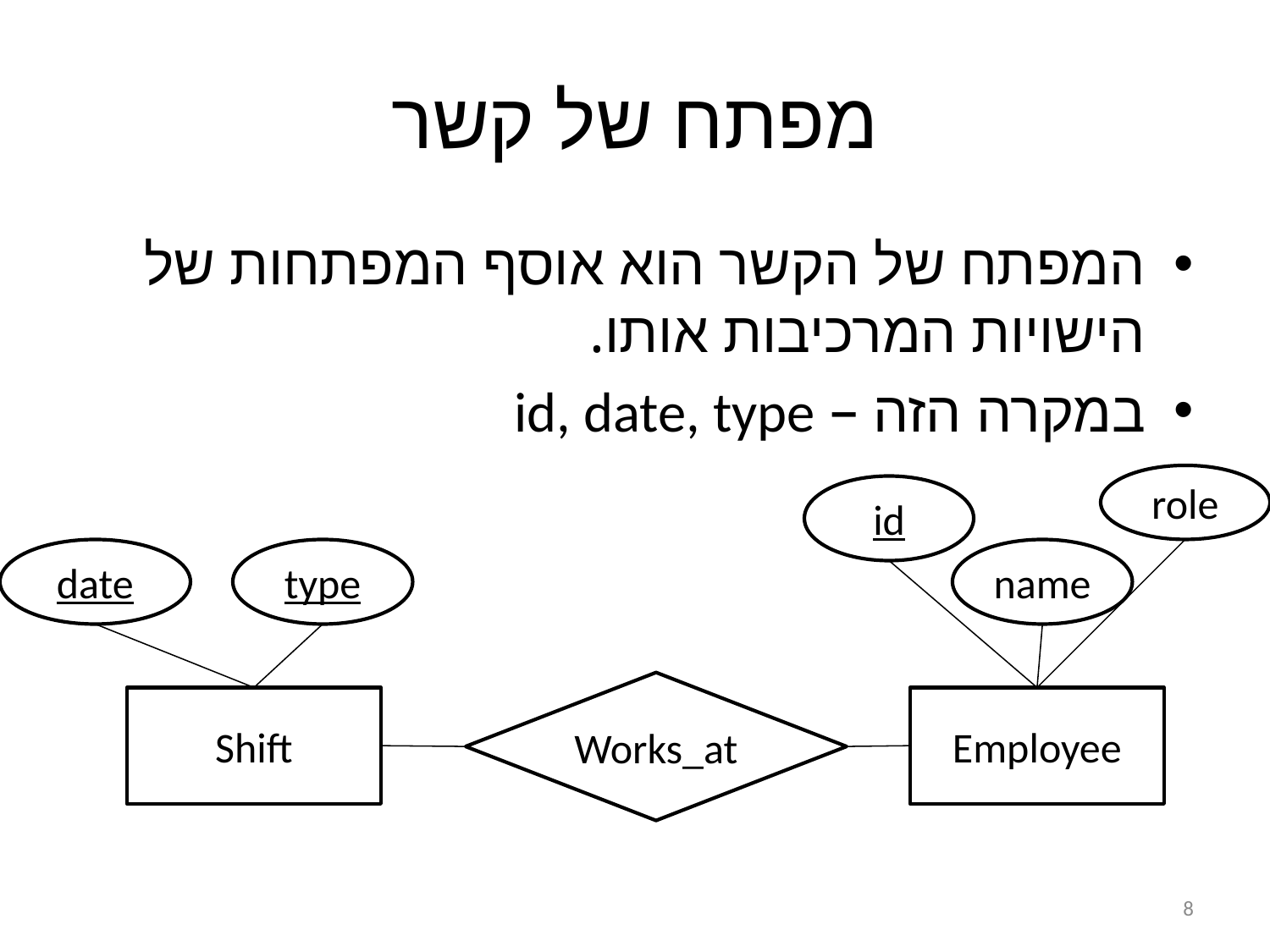

# מפתח של קשר
המפתח של הקשר הוא אוסף המפתחות של הישויות המרכיבות אותו.
במקרה הזה – id, date, type
role
id
date
type
name
Works_at
Shift
Employee
8